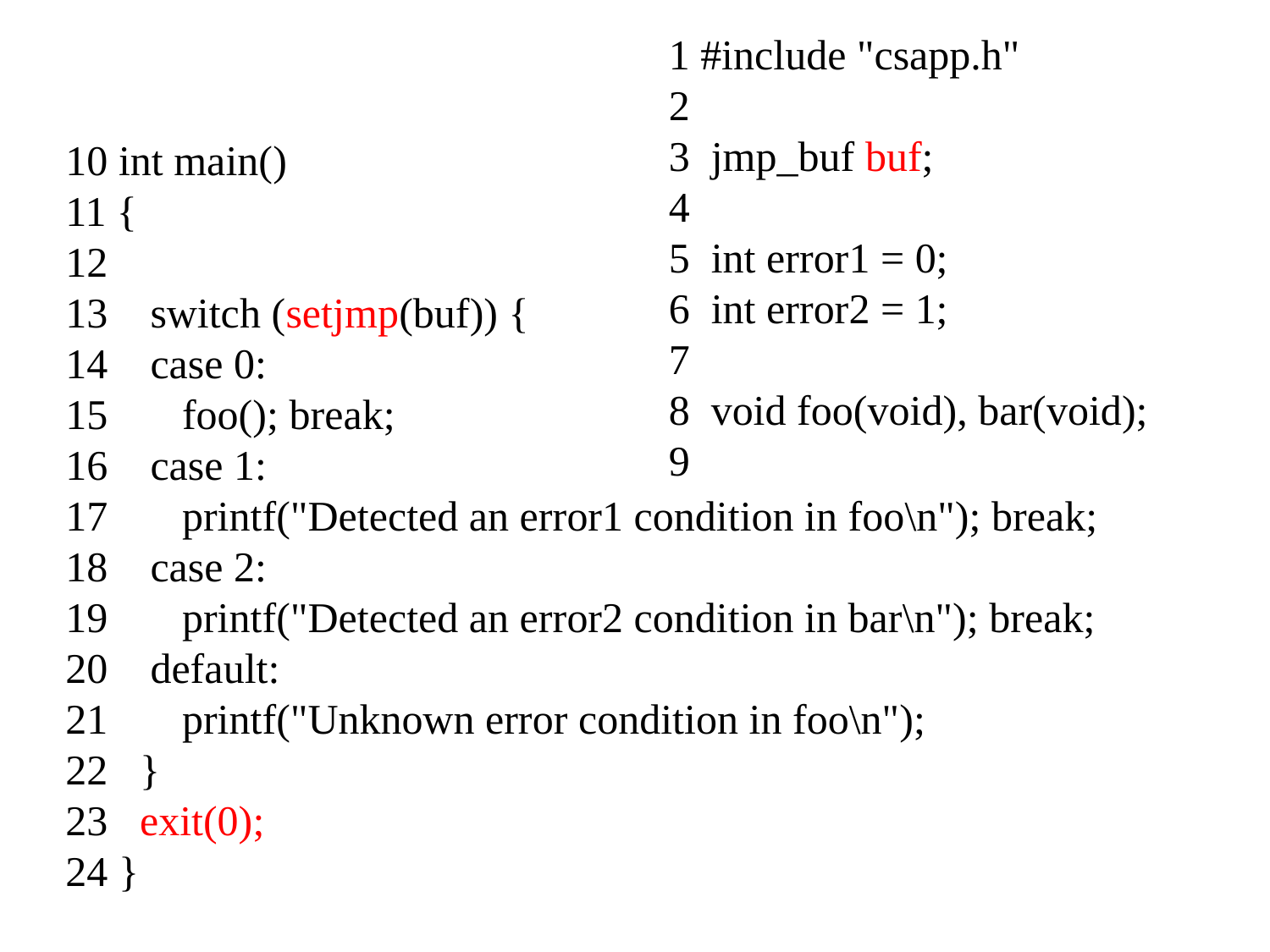

1 #include "csapp.h"
2
3  jmp_buf buf;
4
5  int error1 = 0;
6  int error2 = 1;
7
8  void foo(void), bar(void);
9
10 int main()
11 {
12
13    switch (setjmp(buf)) {
14    case 0:
15       foo(); break;
16    case 1:
17       printf("Detected an error1 condition in foo\n"); break;
18    case 2:
19       printf("Detected an error2 condition in bar\n"); break;
20    default:
21       printf("Unknown error condition in foo\n");
22   }
23   exit(0);
24 }
7